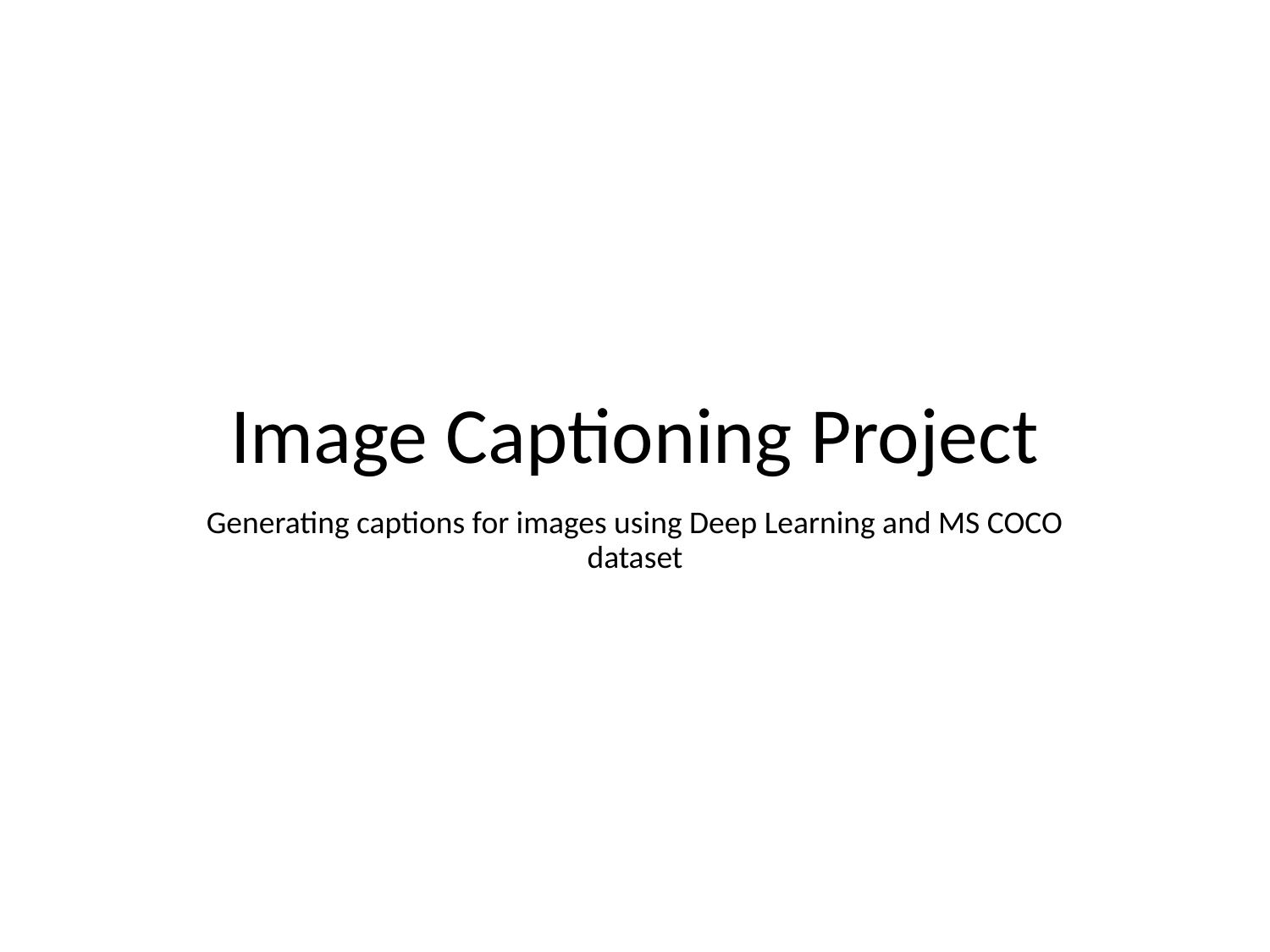

# Image Captioning Project
Generating captions for images using Deep Learning and MS COCO dataset